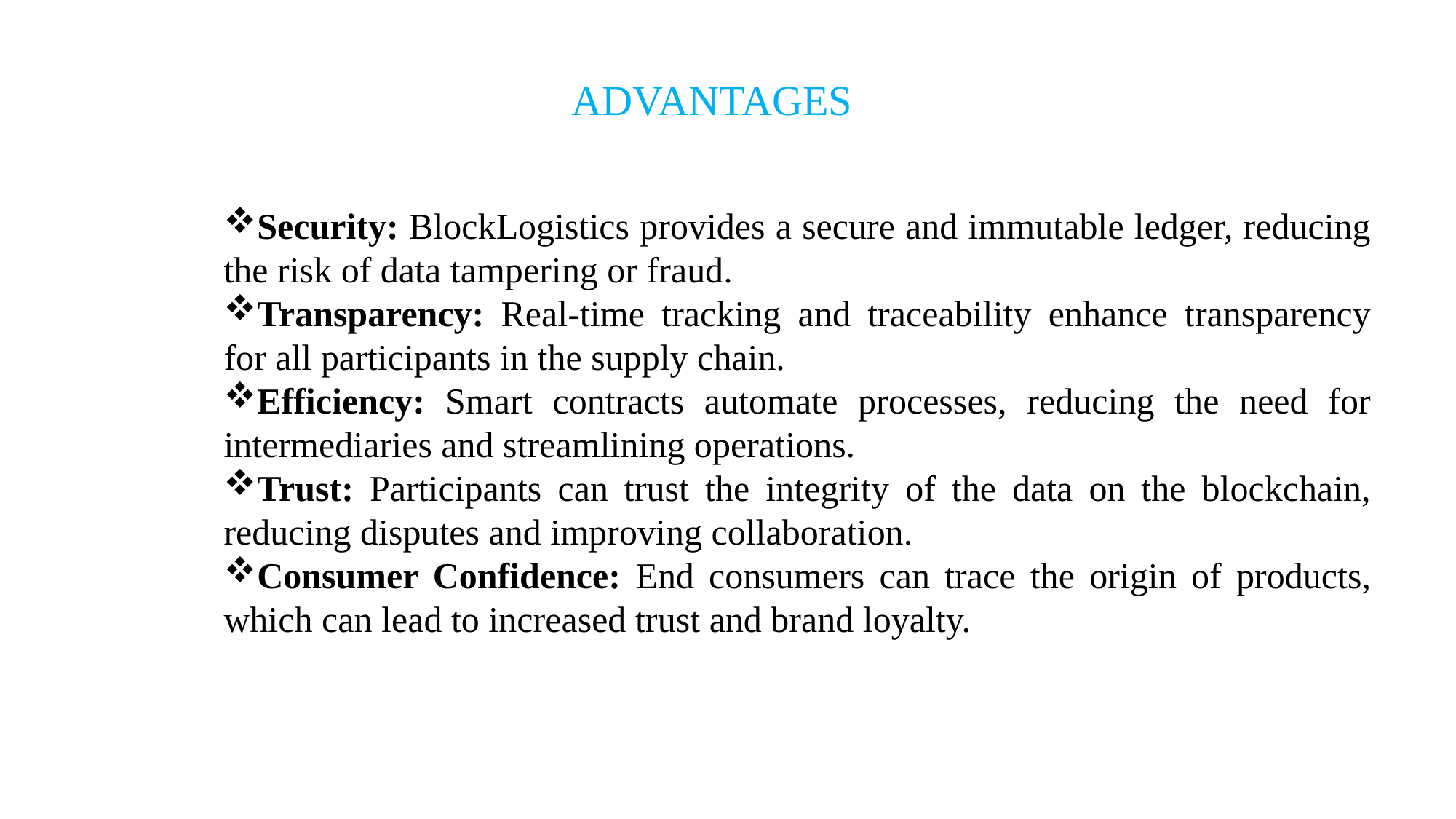

# ADVANTAGES
Security: BlockLogistics provides a secure and immutable ledger, reducing the risk of data tampering or fraud.
Transparency: Real-time tracking and traceability enhance transparency for all participants in the supply chain.
Efficiency: Smart contracts automate processes, reducing the need for intermediaries and streamlining operations.
Trust: Participants can trust the integrity of the data on the blockchain, reducing disputes and improving collaboration.
Consumer Confidence: End consumers can trace the origin of products, which can lead to increased trust and brand loyalty.